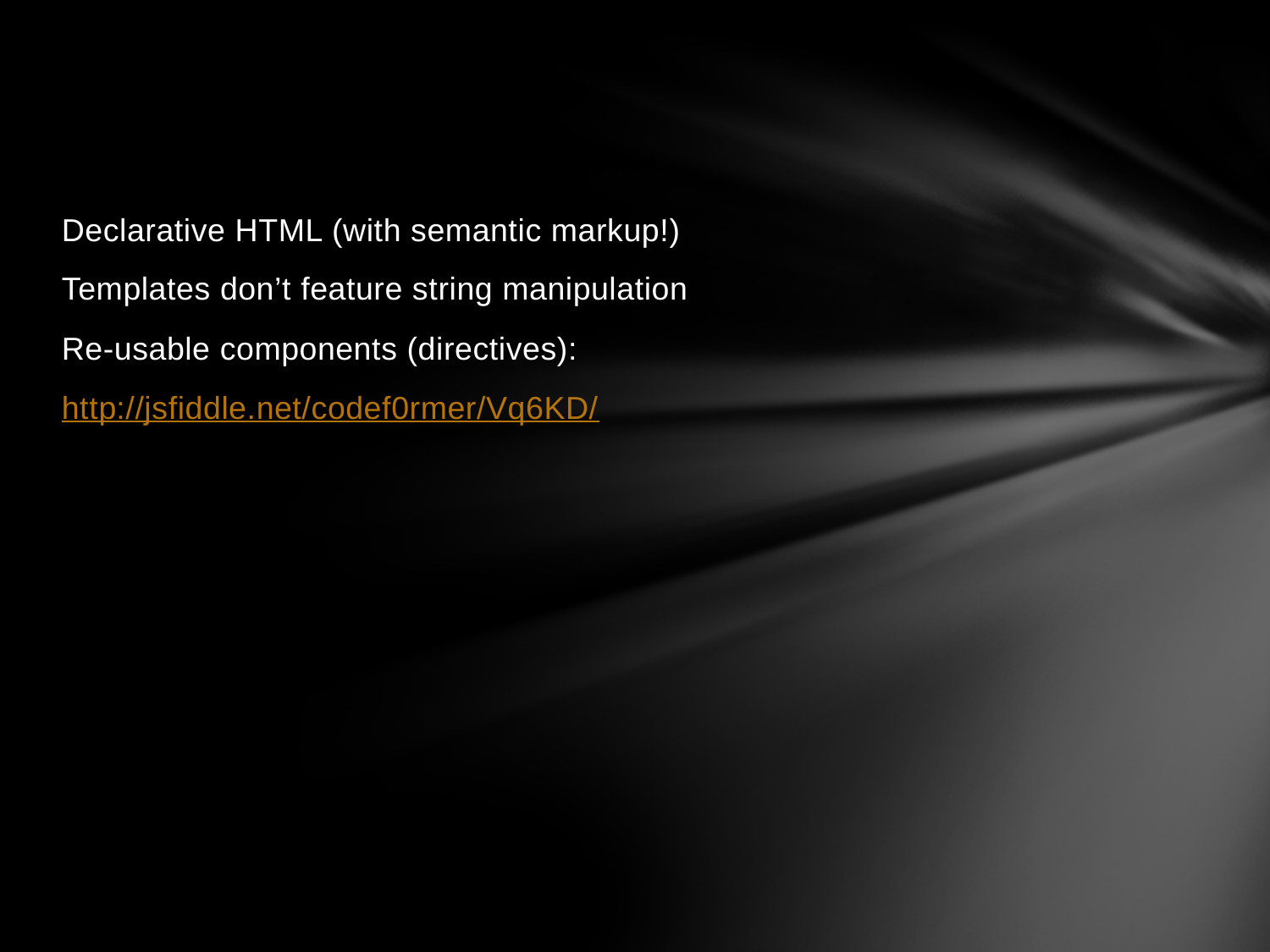

#
Declarative HTML (with semantic markup!)
Templates don’t feature string manipulation
Re-usable components (directives):
http://jsfiddle.net/codef0rmer/Vq6KD/